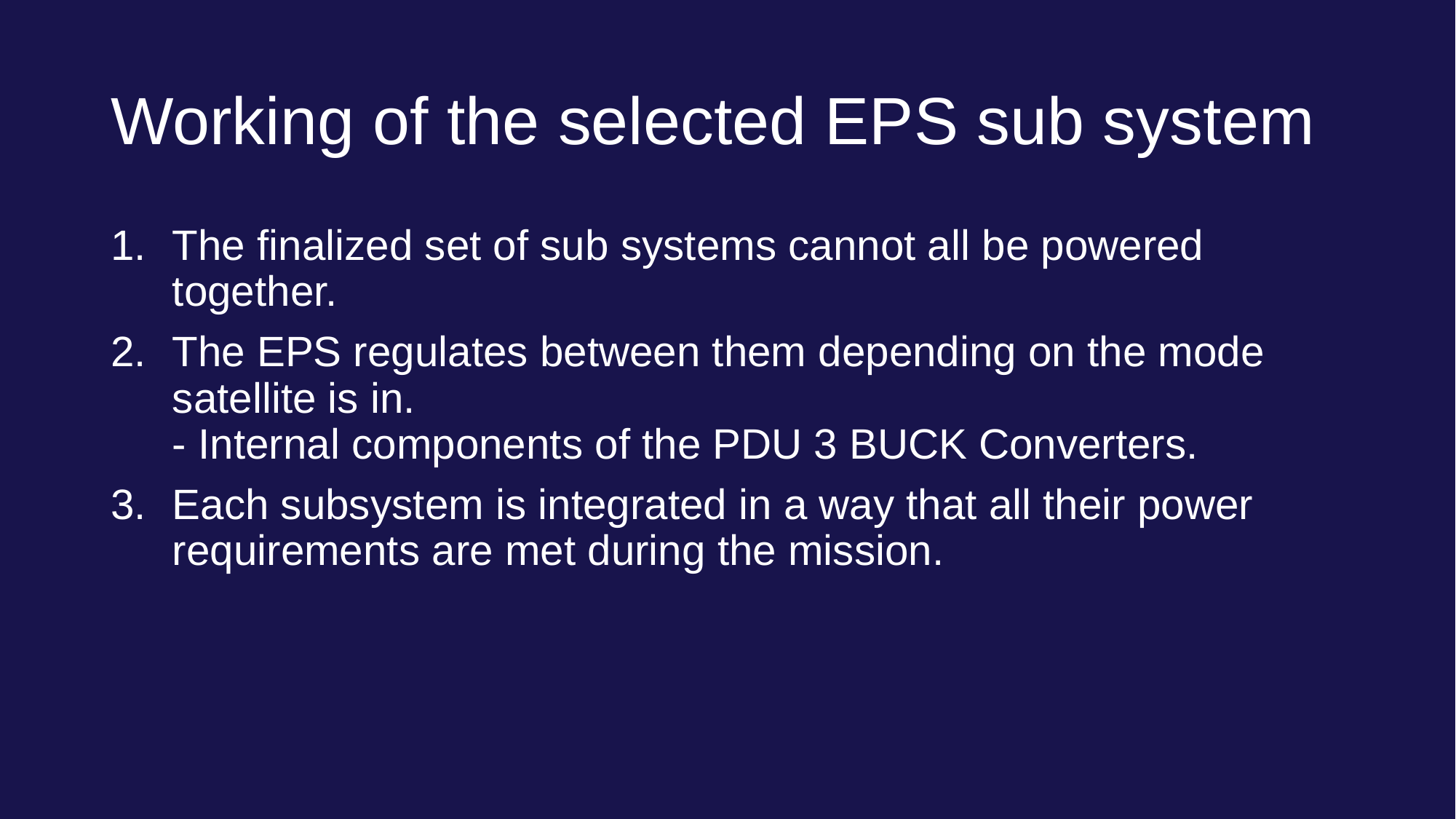

# Working of the selected EPS sub system
The finalized set of sub systems cannot all be powered together.
The EPS regulates between them depending on the mode satellite is in.
- Internal components of the PDU 3 BUCK Converters.
Each subsystem is integrated in a way that all their power requirements are met during the mission.